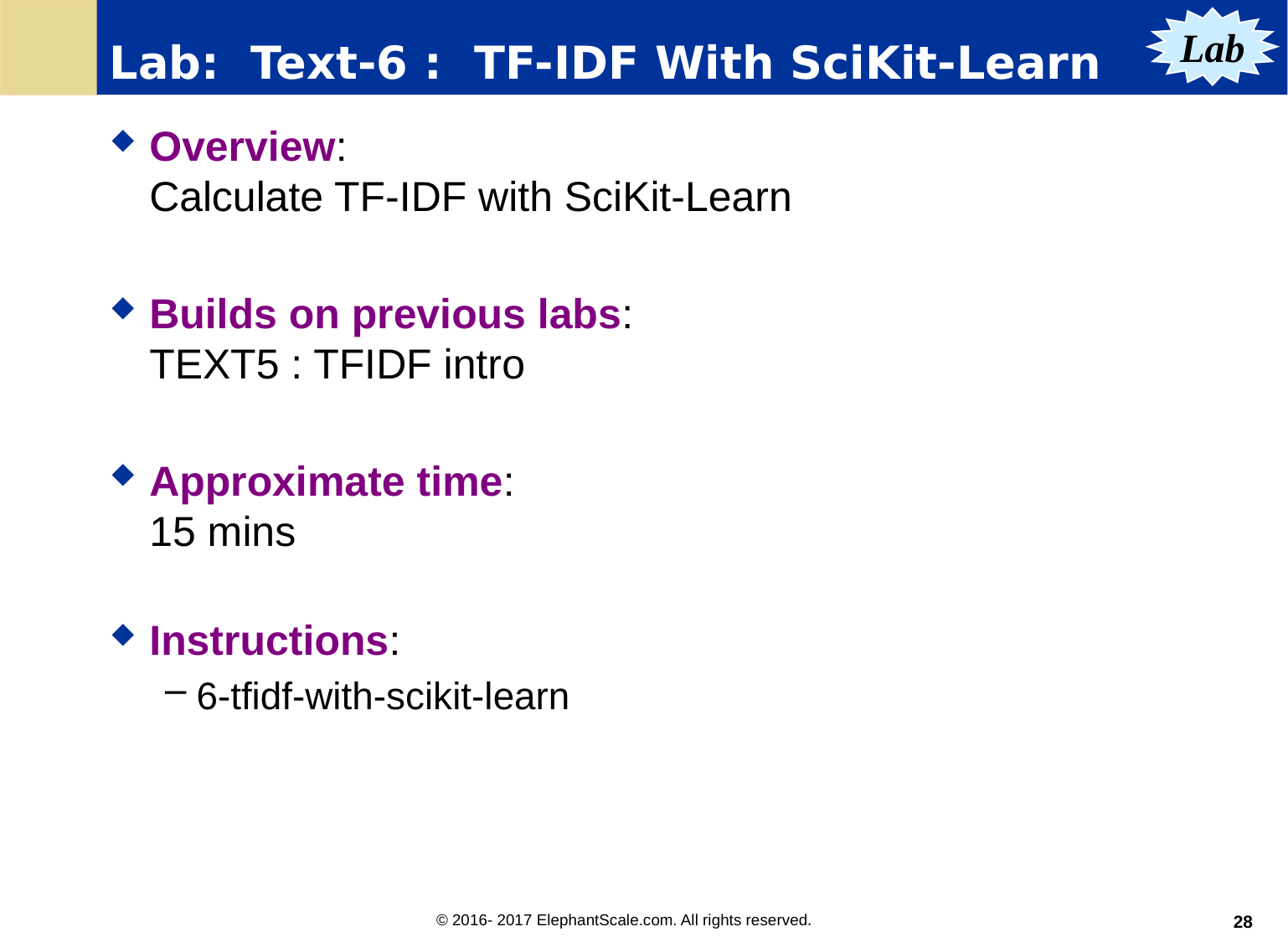

# Lab:  Text-6 :  TF-IDF With SciKit-Learn
Lab
Overview:
Calculate TF-IDF with SciKit-Learn

Builds on previous labs:
TEXT5 : TFIDF intro

Approximate time:
15 mins

Instructions:
6-tfidf-with-scikit-learn
28